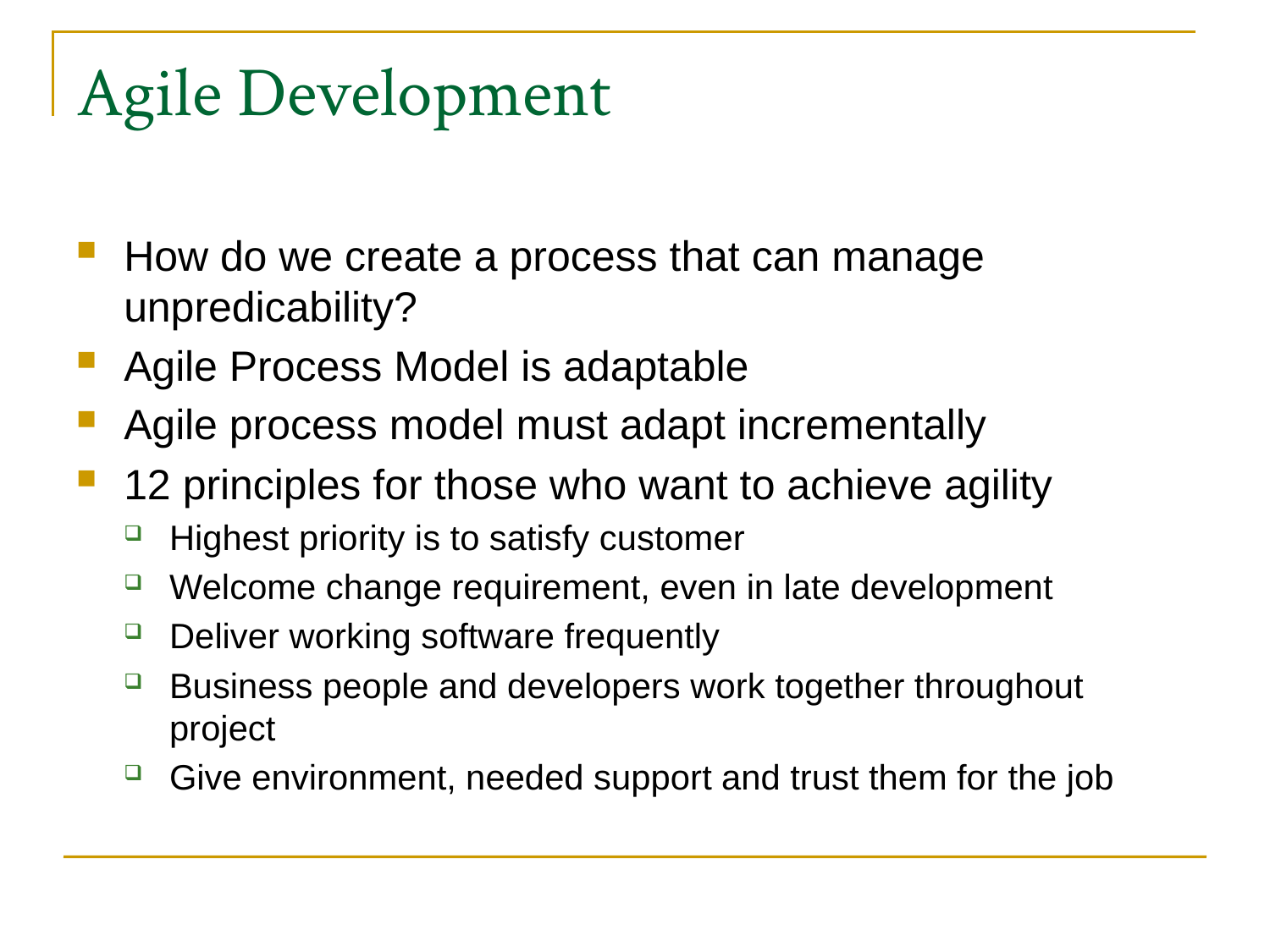

# Agile Development
How do we create a process that can manage unpredicability?
Agile Process Model is adaptable
Agile process model must adapt incrementally
12 principles for those who want to achieve agility
Highest priority is to satisfy customer
Welcome change requirement, even in late development
Deliver working software frequently
Business people and developers work together throughout project
Give environment, needed support and trust them for the job